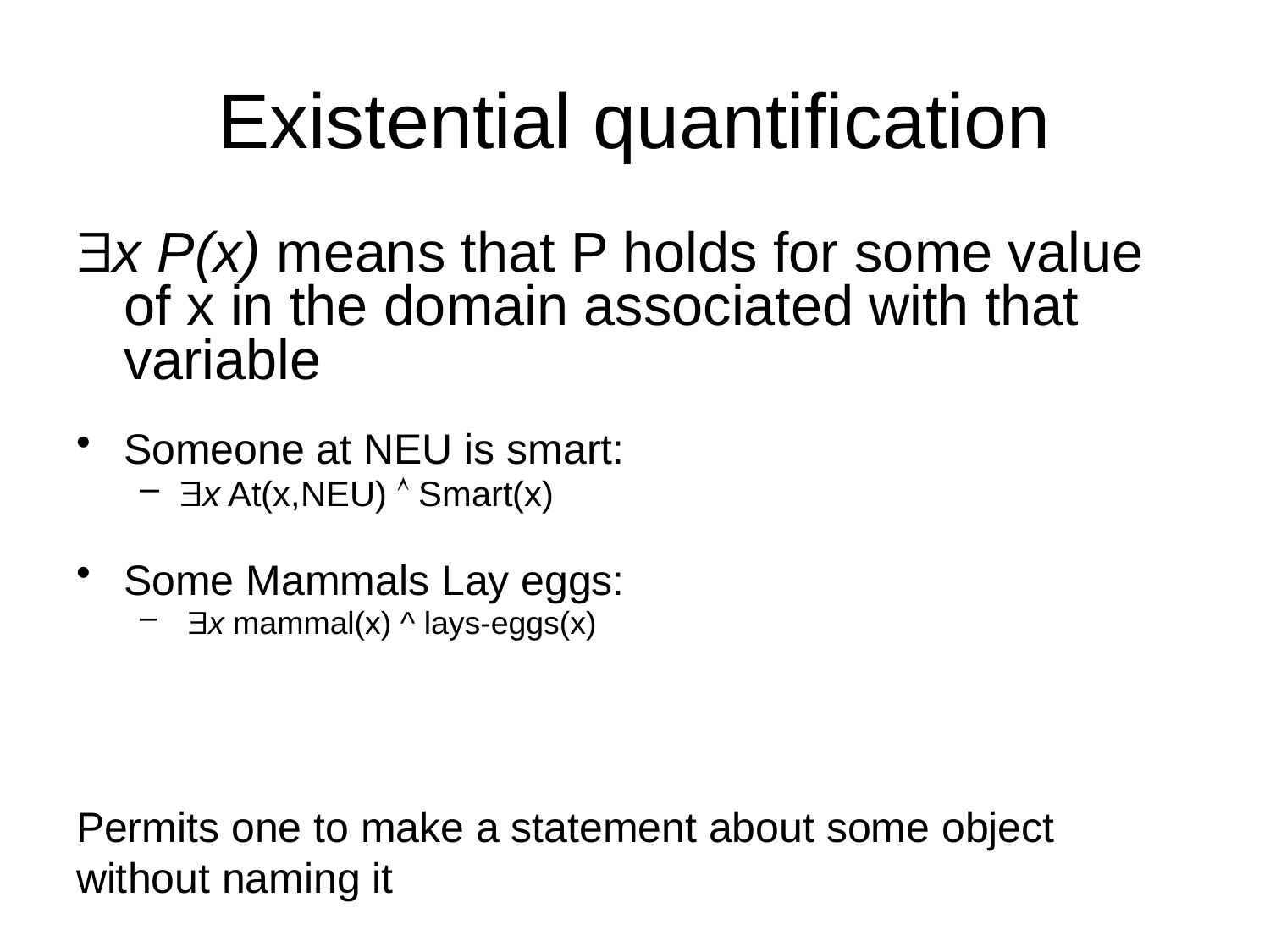

# Existential quantification
∃x P(x) means that P holds for some value of x in the domain associated with that variable

Someone at NEU is smart:
∃x At(x,NEU) ∧ Smart(x)

Some Mammals Lay eggs:
∃x mammal(x) ^ lays-eggs(x)

Permits one to make a statement about some object without naming it